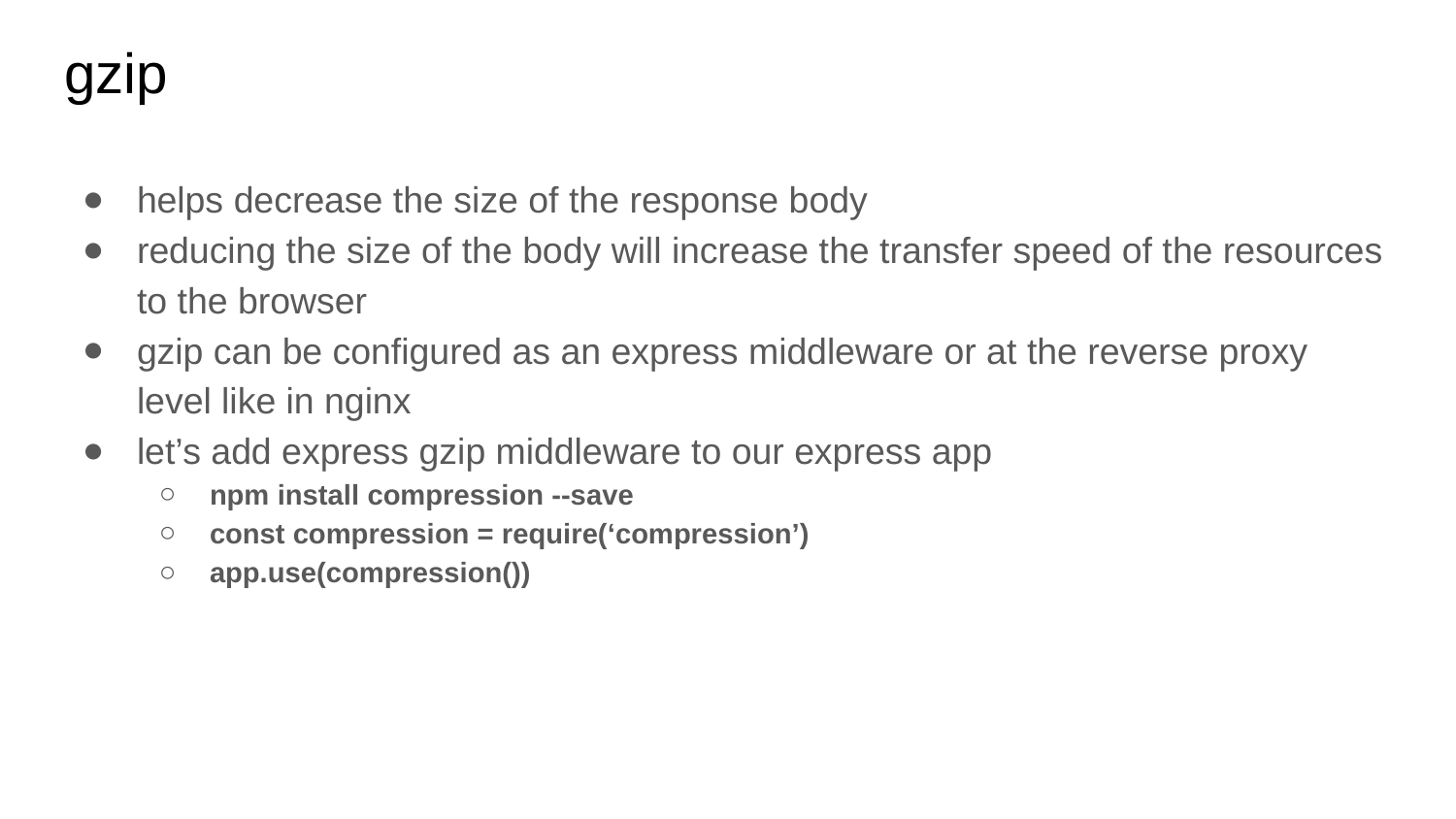

# gzip
helps decrease the size of the response body
reducing the size of the body will increase the transfer speed of the resources to the browser
gzip can be configured as an express middleware or at the reverse proxy level like in nginx
let’s add express gzip middleware to our express app
npm install compression --save
const compression = require(‘compression’)
app.use(compression())